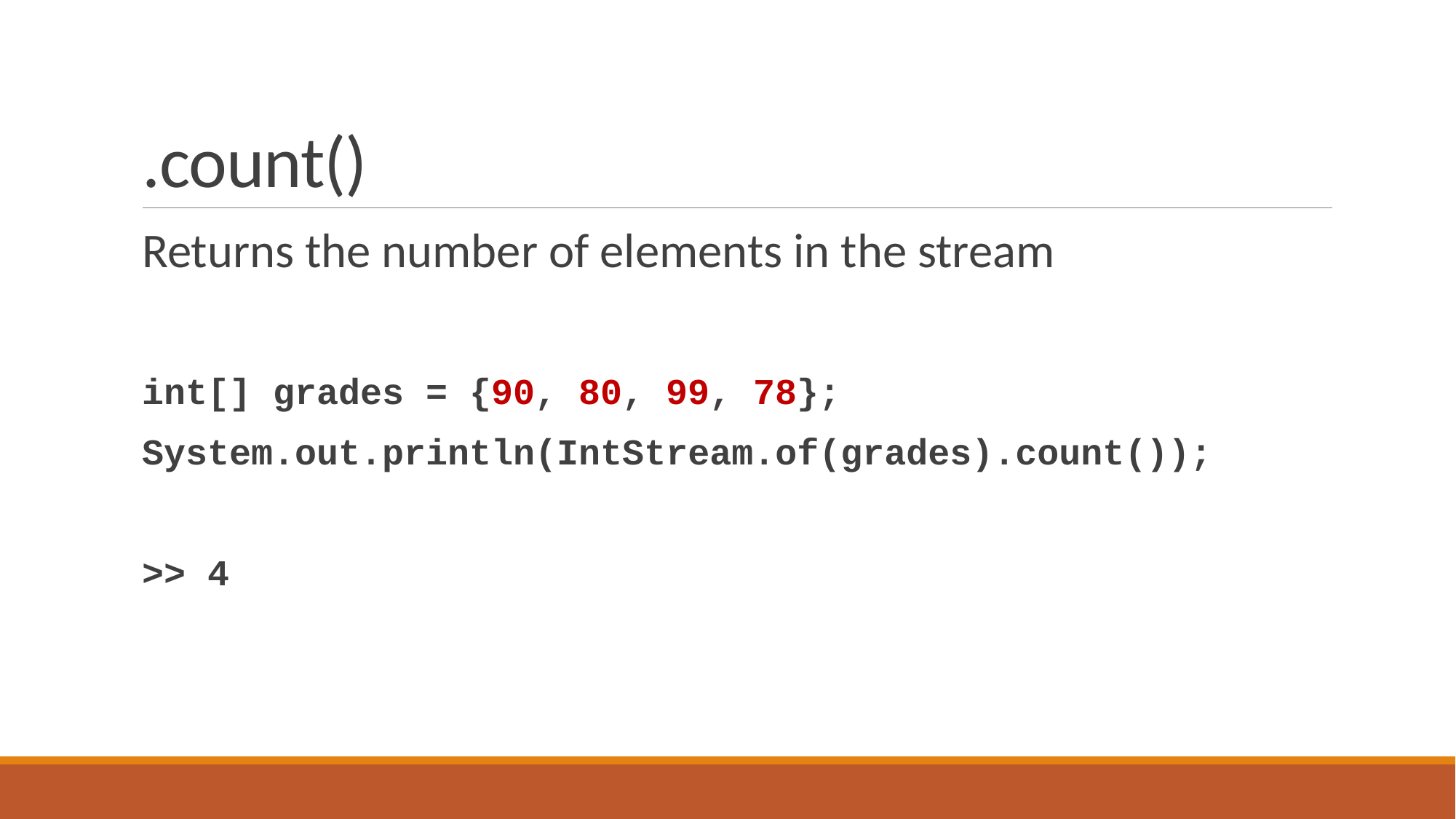

# .count()
Returns the number of elements in the stream

int[] grades = {90, 80, 99, 78};
System.out.println(IntStream.of(grades).count());

>> 4